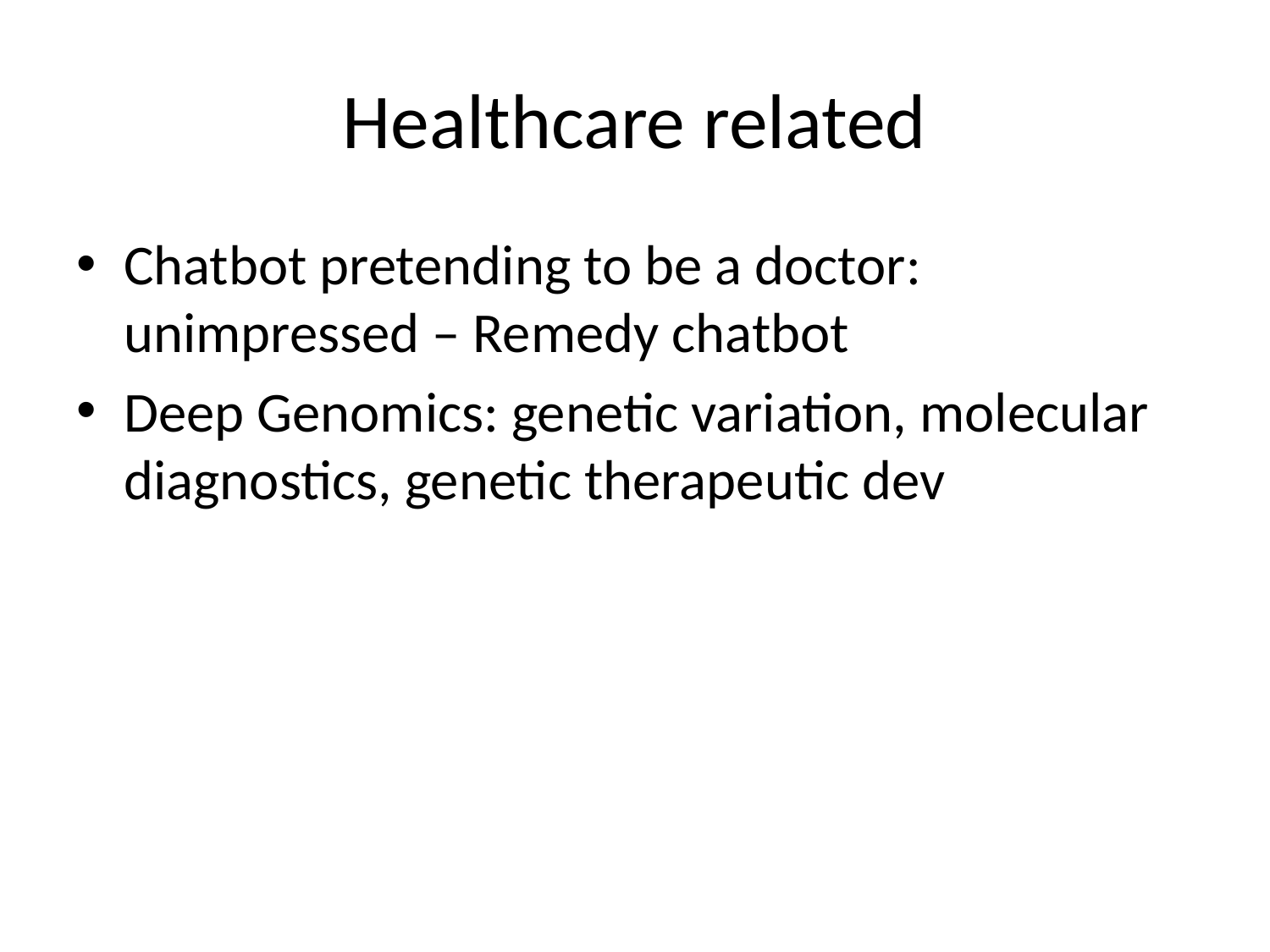

# Healthcare related
Chatbot pretending to be a doctor: unimpressed – Remedy chatbot
Deep Genomics: genetic variation, molecular diagnostics, genetic therapeutic dev